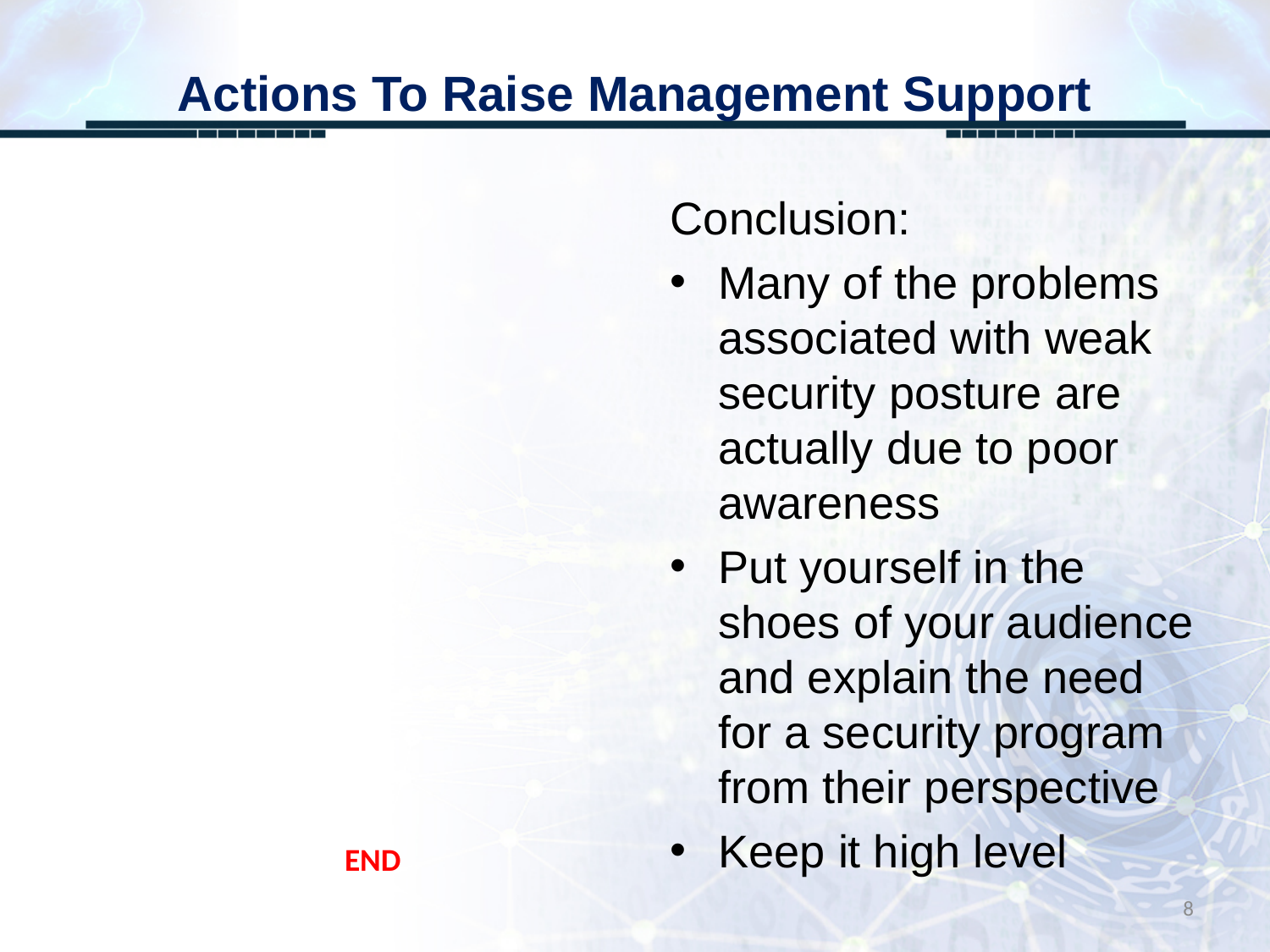

# Actions To Raise Management Support
Conclusion:
Many of the problems associated with weak security posture are actually due to poor awareness
Put yourself in the shoes of your audience and explain the need for a security program from their perspective
Keep it high level
END
8